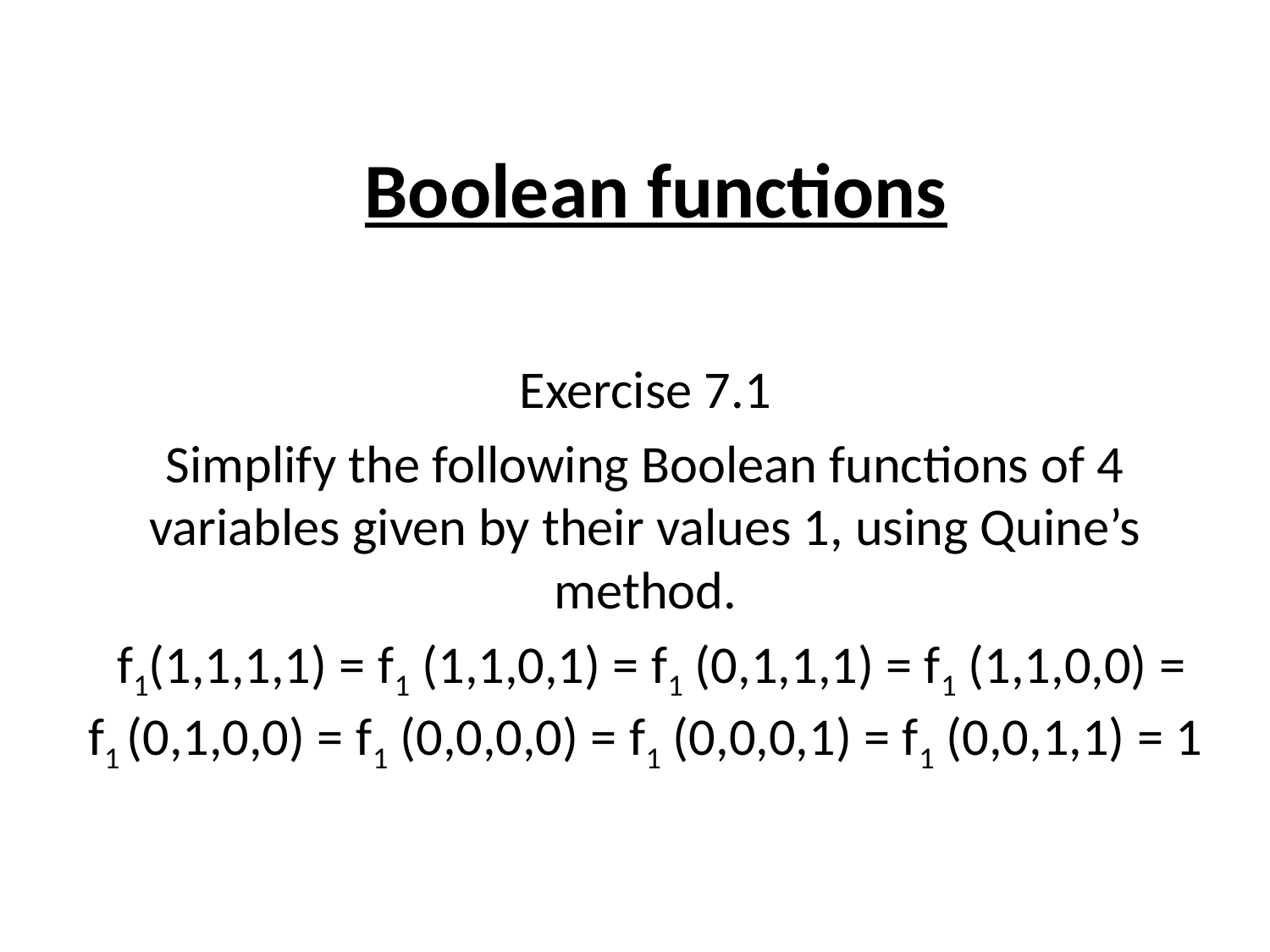

# Boolean functions
Exercise 7.1
Simplify the following Boolean functions of 4 variables given by their values 1, using Quine’s method.
 f1(1,1,1,1) = f1 (1,1,0,1) = f1 (0,1,1,1) = f1 (1,1,0,0) = f1 (0,1,0,0) = f1 (0,0,0,0) = f1 (0,0,0,1) = f1 (0,0,1,1) = 1